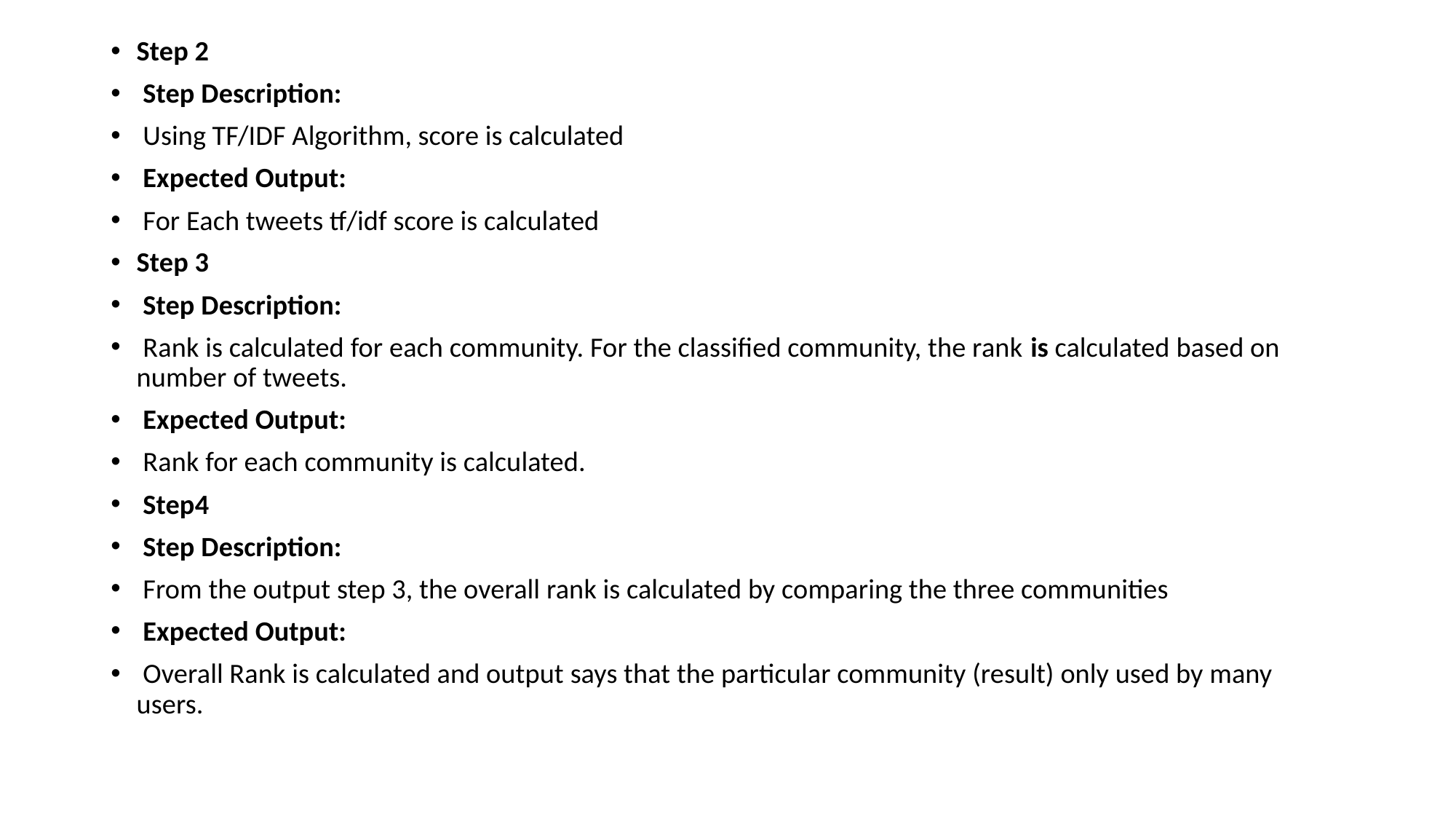

Step 2
 Step Description:
 Using TF/IDF Algorithm, score is calculated
 Expected Output:
 For Each tweets tf/idf score is calculated
Step 3
 Step Description:
 Rank is calculated for each community. For the classified community, the rank is calculated based on number of tweets.
 Expected Output:
 Rank for each community is calculated.
 Step4
 Step Description:
 From the output step 3, the overall rank is calculated by comparing the three communities
 Expected Output:
 Overall Rank is calculated and output says that the particular community (result) only used by many users.